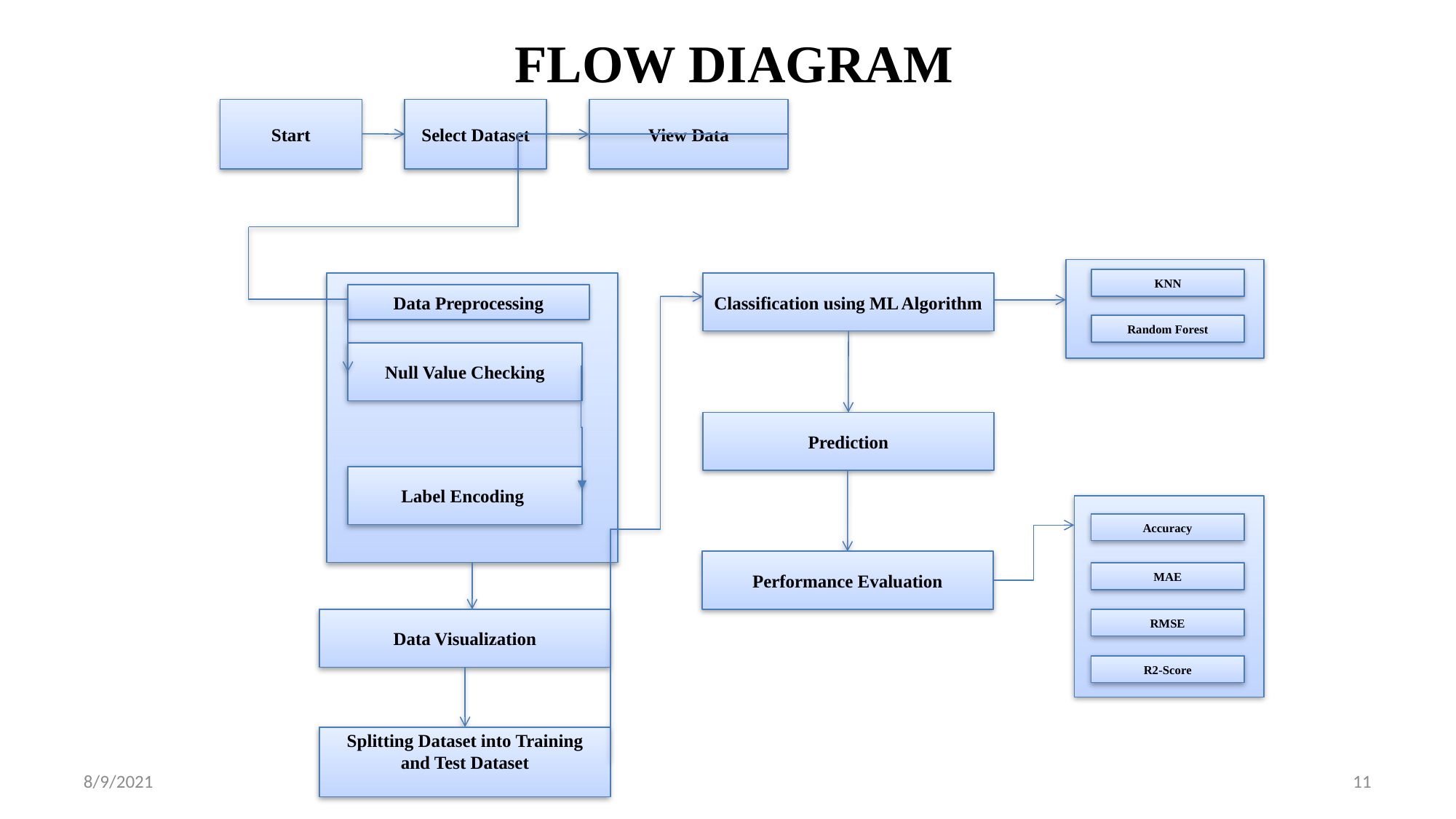

# FLOW DIAGRAM

Start
Select Dataset
View Data

Classification using ML Algorithm
Data Preprocessing
Null Value Checking
Prediction
Label Encoding
Data Visualization
Splitting Dataset into Training and Test Dataset

Performance Evaluation

KNN
Random Forest
Accuracy
MAE
RMSE
R2-Score

8/9/2021
11